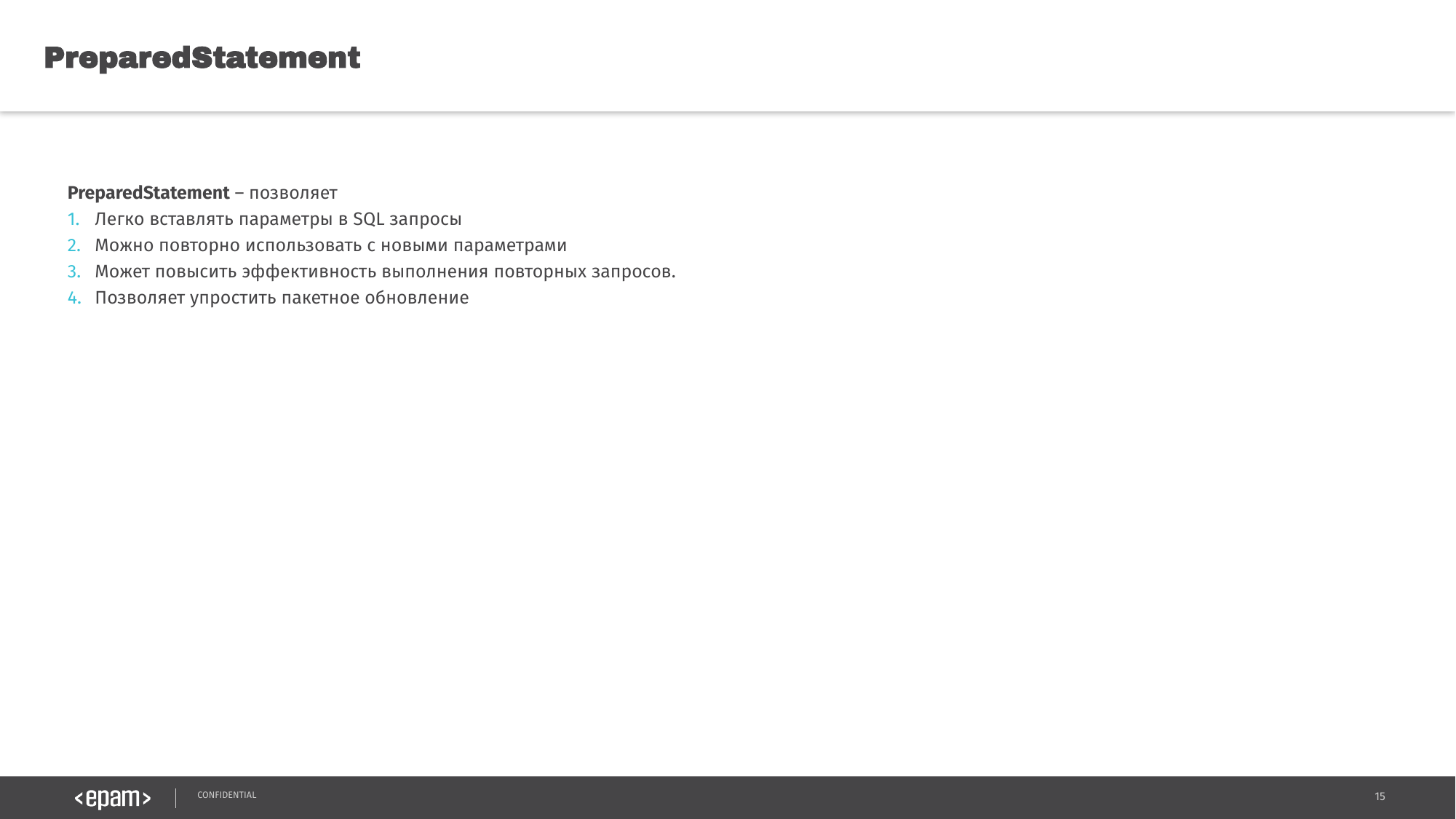

PreparedStatement
PreparedStatement – позволяет
Легко вставлять параметры в SQL запросы
Можно повторно использовать с новыми параметрами
Может повысить эффективность выполнения повторных запросов.
Позволяет упростить пакетное обновление